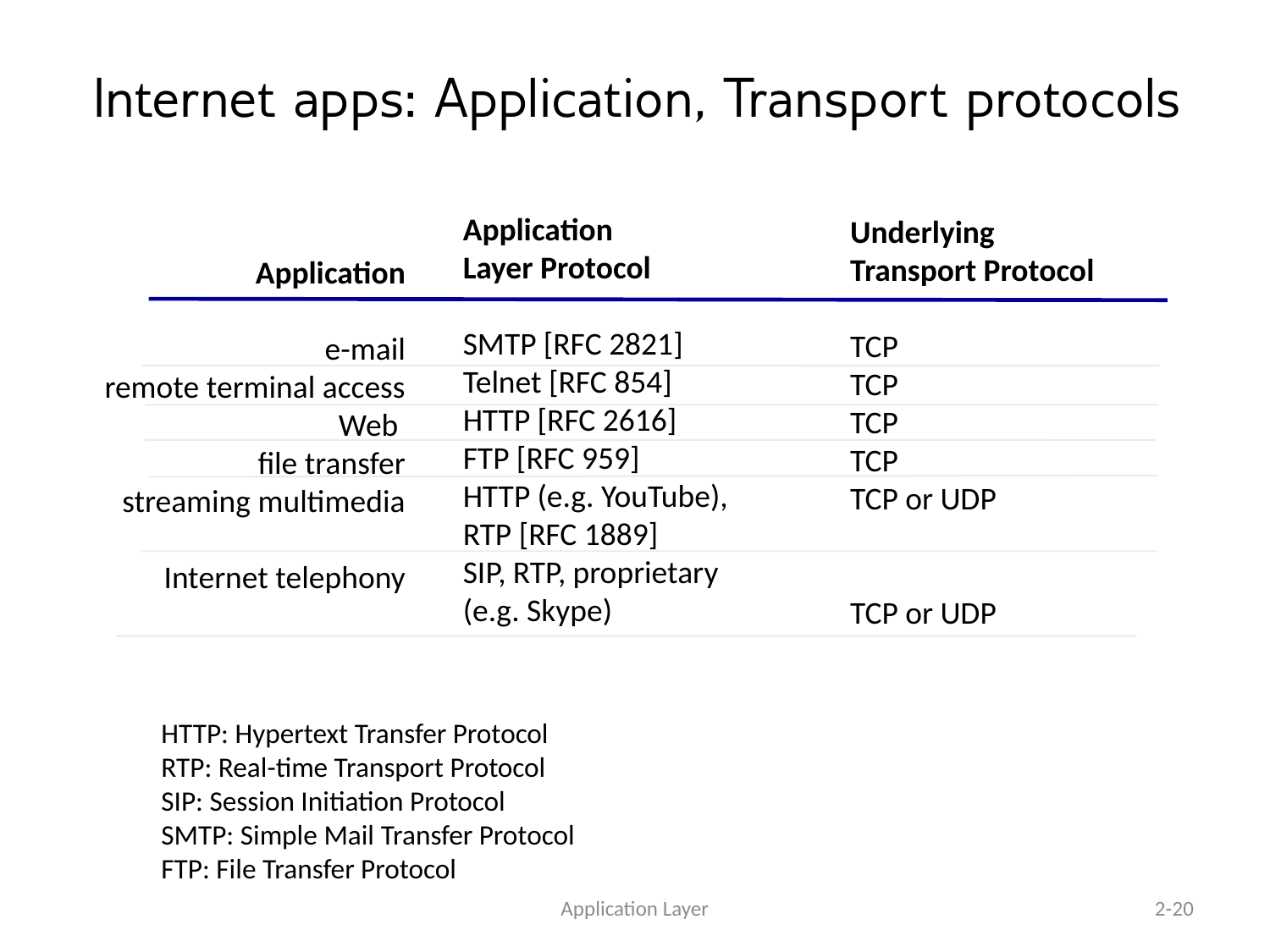

# Internet apps: Application, Transport protocols
Application
Layer Protocol

SMTP [RFC 2821]
Telnet [RFC 854]
HTTP [RFC 2616]
FTP [RFC 959]
HTTP (e.g. YouTube),
RTP [RFC 1889]
SIP, RTP, proprietary
(e.g. Skype)
Underlying
Transport Protocol

TCP
TCP
TCP
TCP
TCP or UDP

TCP or UDP
Application

e-mail
remote terminal access
Web
file transfer
streaming multimedia

Internet telephony

HTTP: Hypertext Transfer Protocol
RTP: Real-time Transport Protocol
SIP: Session Initiation Protocol
SMTP: Simple Mail Transfer Protocol
FTP: File Transfer Protocol

Application Layer
2-20